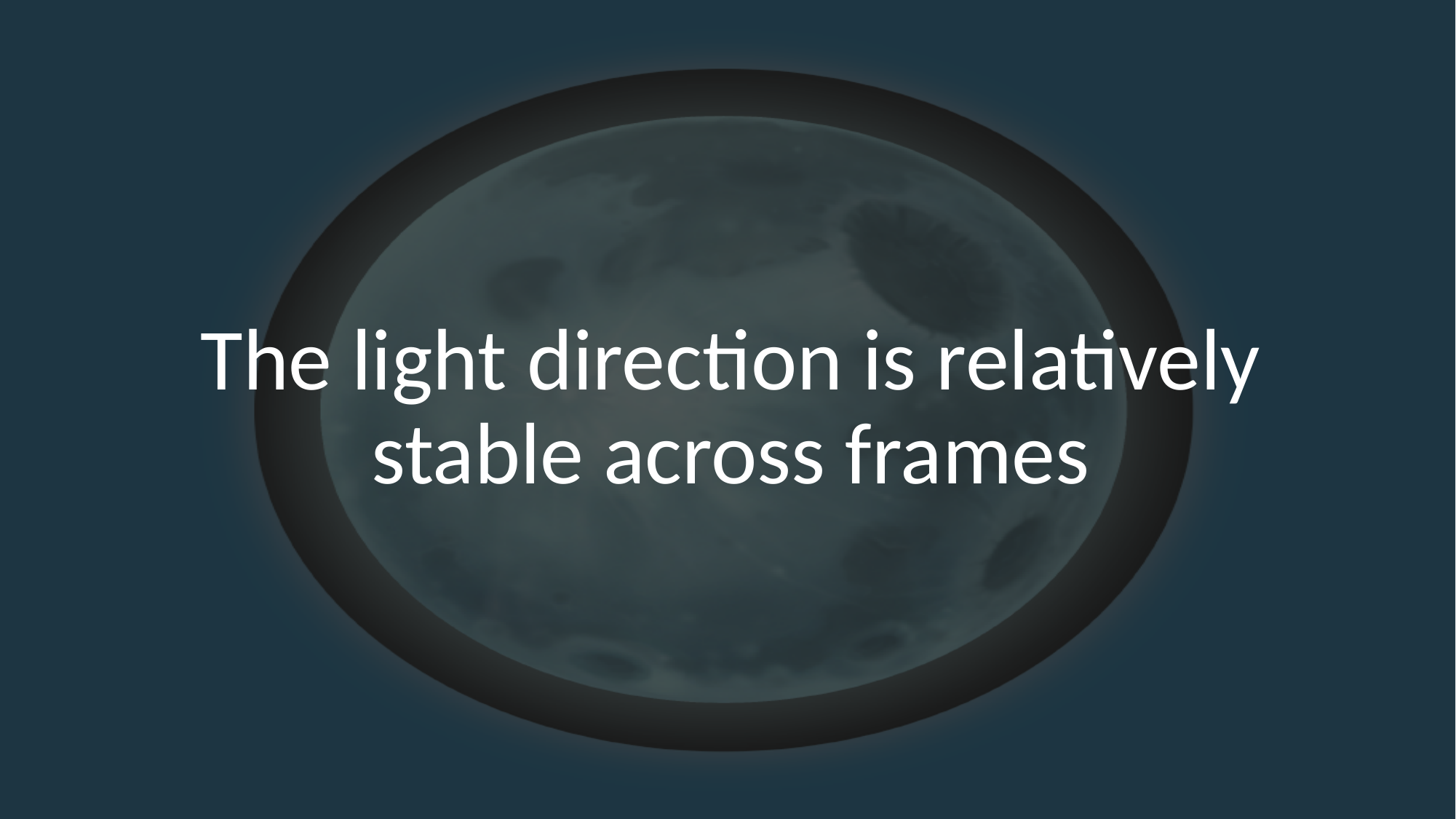

# The light direction is relatively stable across frames